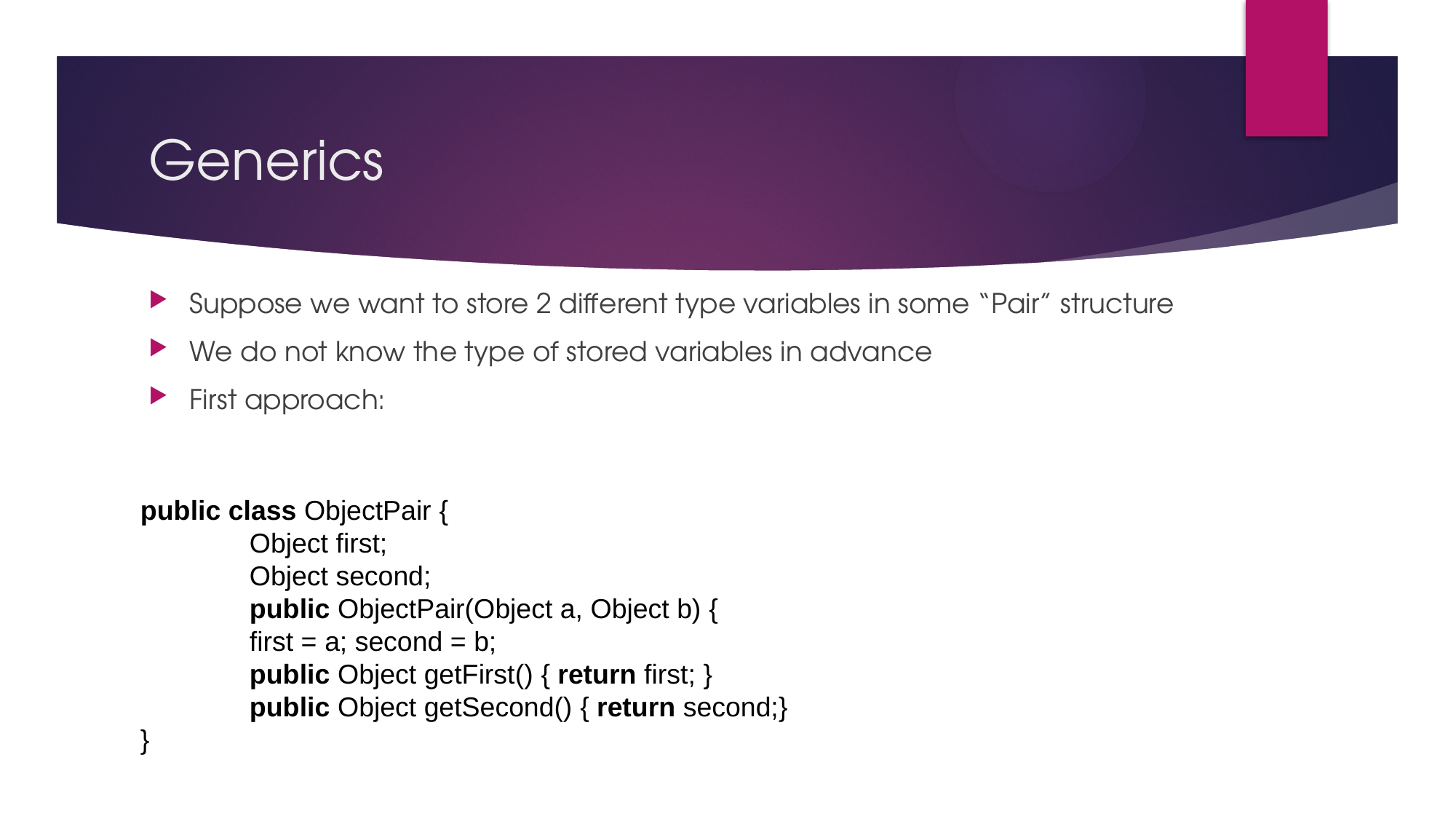

# Generics
Suppose we want to store 2 different type variables in some “Pair” structure
We do not know the type of stored variables in advance
First approach:
public class ObjectPair {
	Object first;
	Object second;
	public ObjectPair(Object a, Object b) {
	first = a; second = b;
	public Object getFirst() { return first; }
	public Object getSecond() { return second;}
}